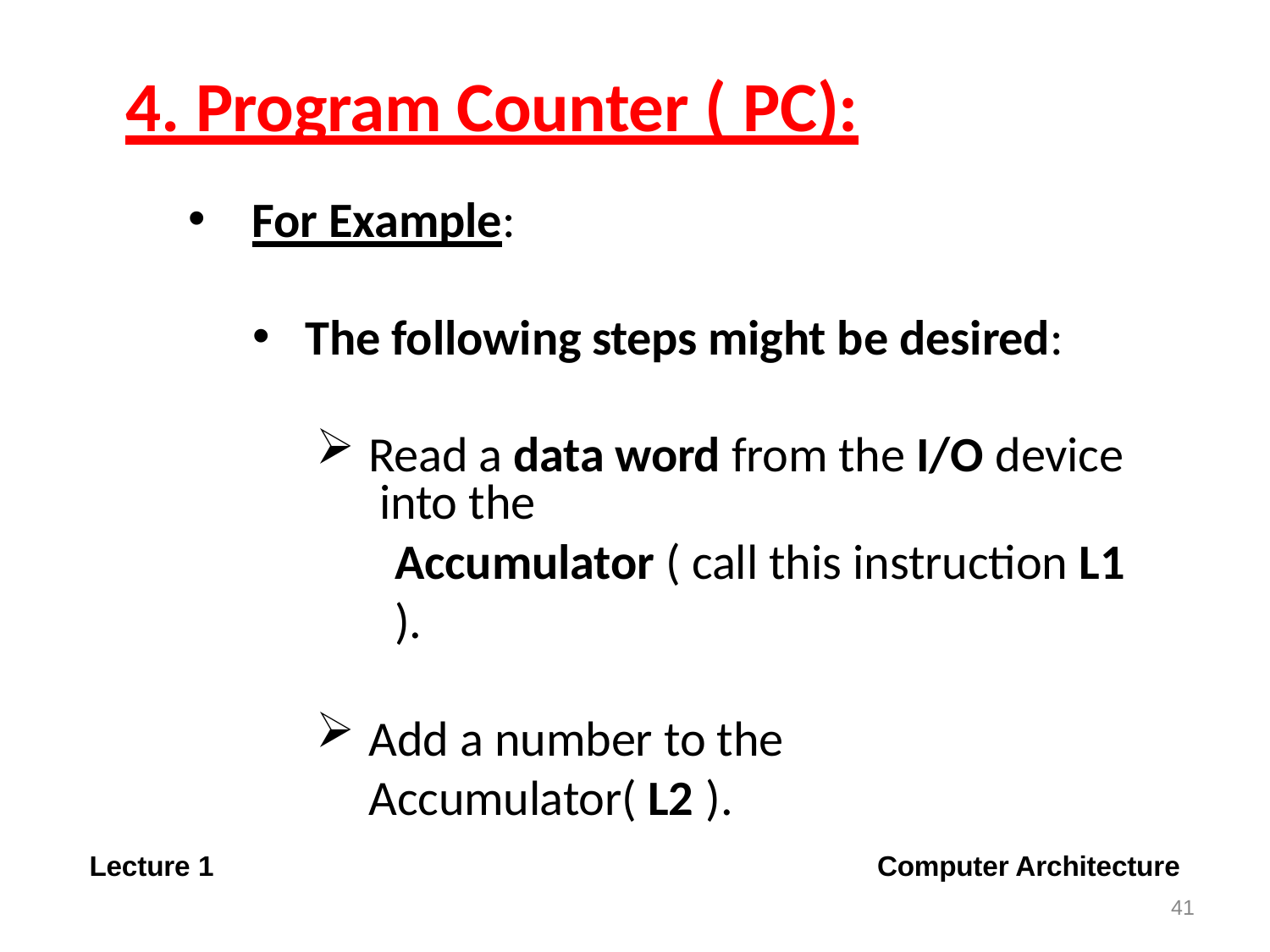

# 4. Program Counter ( PC):
For Example:

The following steps might be desired:

Read a data word from the I/O device  into the
Accumulator ( call this instruction L1 ).

Add a number to the Accumulator( L2 ).
Computer Architecture
41
Lecture 1